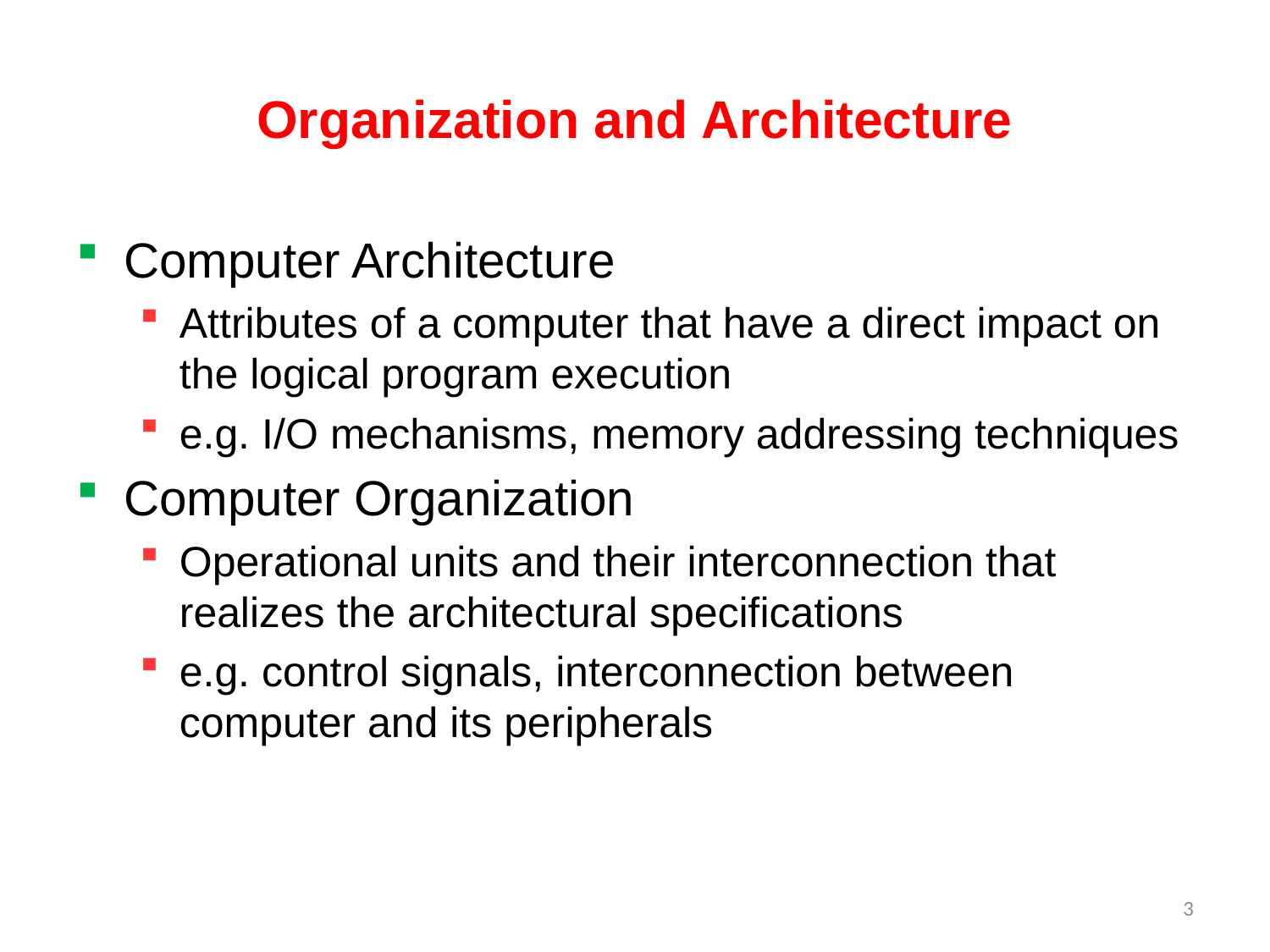

# Organization and Architecture
Computer Architecture
Attributes of a computer that have a direct impact on the logical program execution
e.g. I/O mechanisms, memory addressing techniques
Computer Organization
Operational units and their interconnection that realizes the architectural specifications
e.g. control signals, interconnection between computer and its peripherals
3